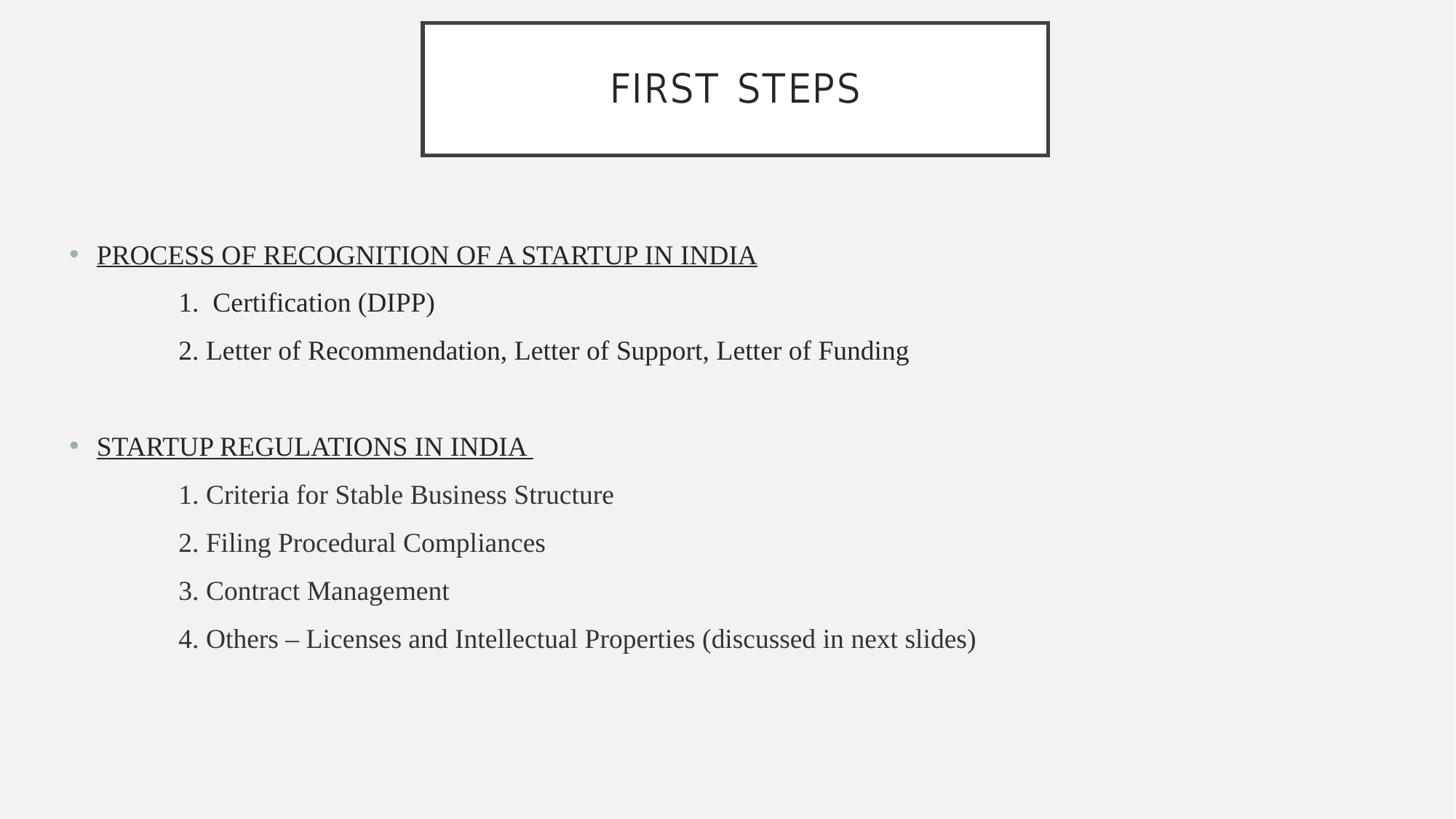

# FIRST STEPS
PROCESS OF RECOGNITION OF A STARTUP IN INDIA
	1.  Certification (DIPP)
	2. Letter of Recommendation, Letter of Support, Letter of Funding

STARTUP REGULATIONS IN INDIA
	1. Criteria for Stable Business Structure
	2. Filing Procedural Compliances
	3. Contract Management
	4. Others – Licenses and Intellectual Properties (discussed in next slides)